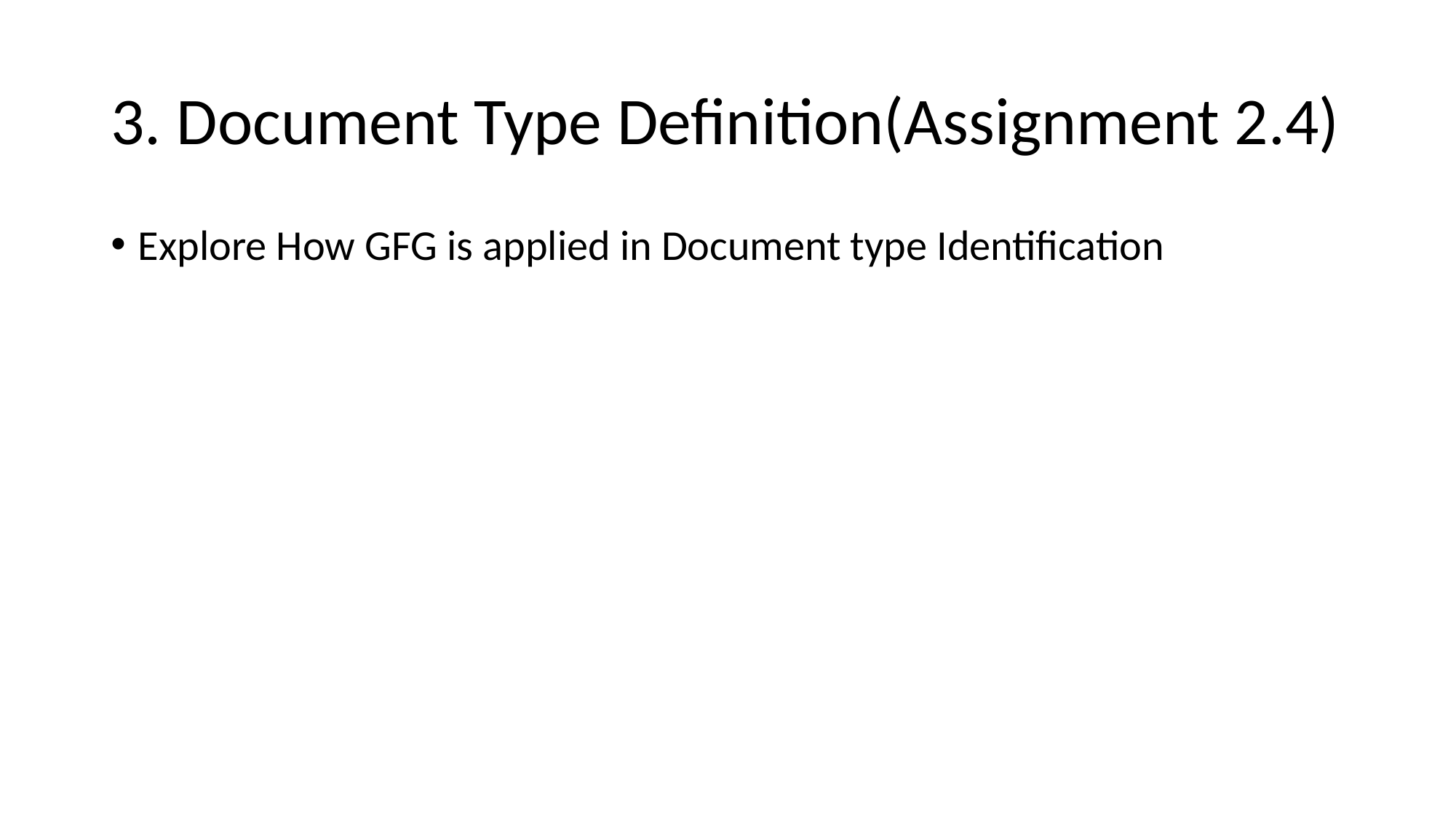

# 3. Document Type Definition(Assignment 2.4)
Explore How GFG is applied in Document type Identification